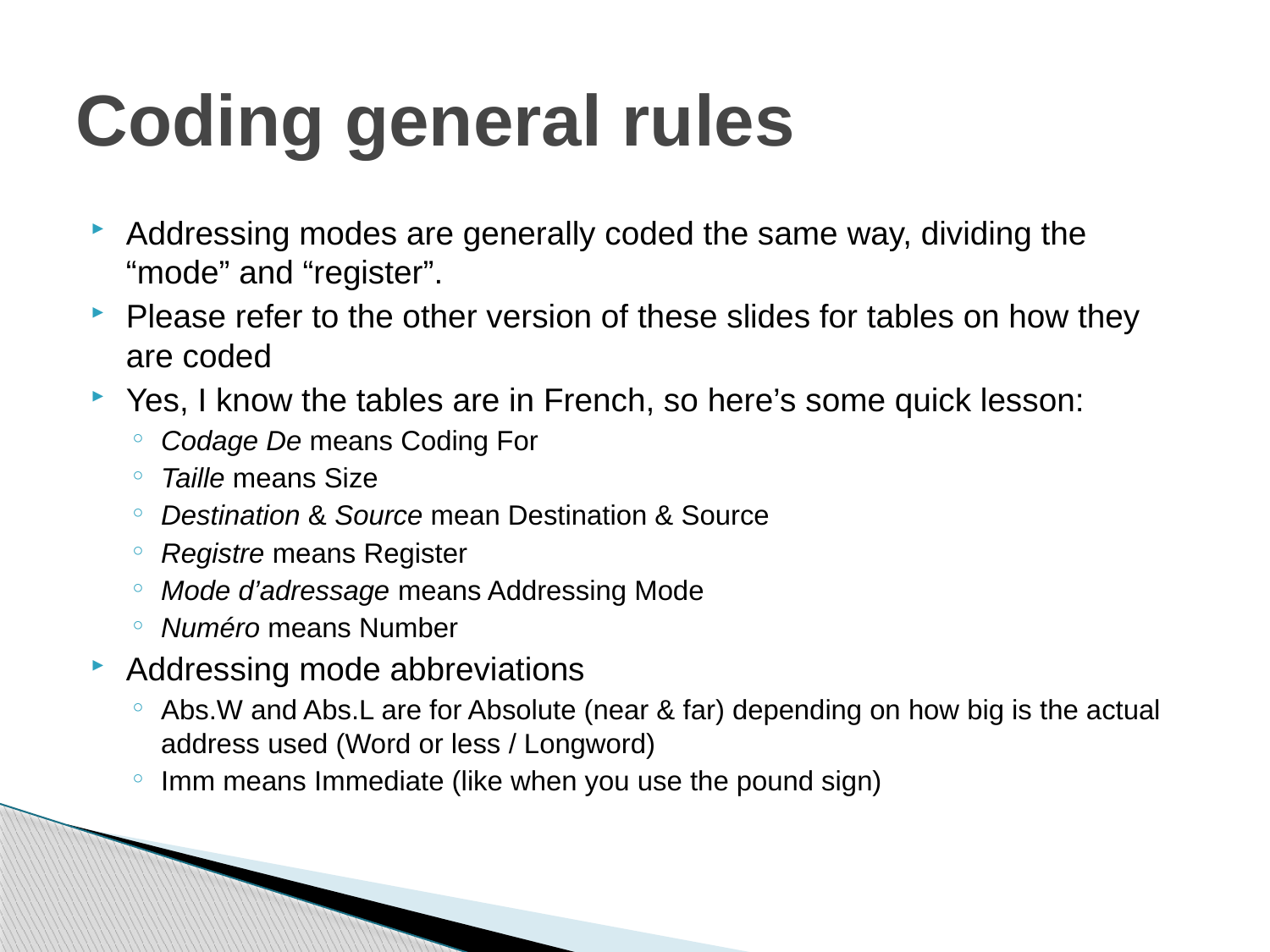

# Coding general rules
Addressing modes are generally coded the same way, dividing the “mode” and “register”.
Please refer to the other version of these slides for tables on how they are coded
Yes, I know the tables are in French, so here’s some quick lesson:
Codage De means Coding For
Taille means Size
Destination & Source mean Destination & Source
Registre means Register
Mode d’adressage means Addressing Mode
Numéro means Number
Addressing mode abbreviations
Abs.W and Abs.L are for Absolute (near & far) depending on how big is the actual address used (Word or less / Longword)
Imm means Immediate (like when you use the pound sign)